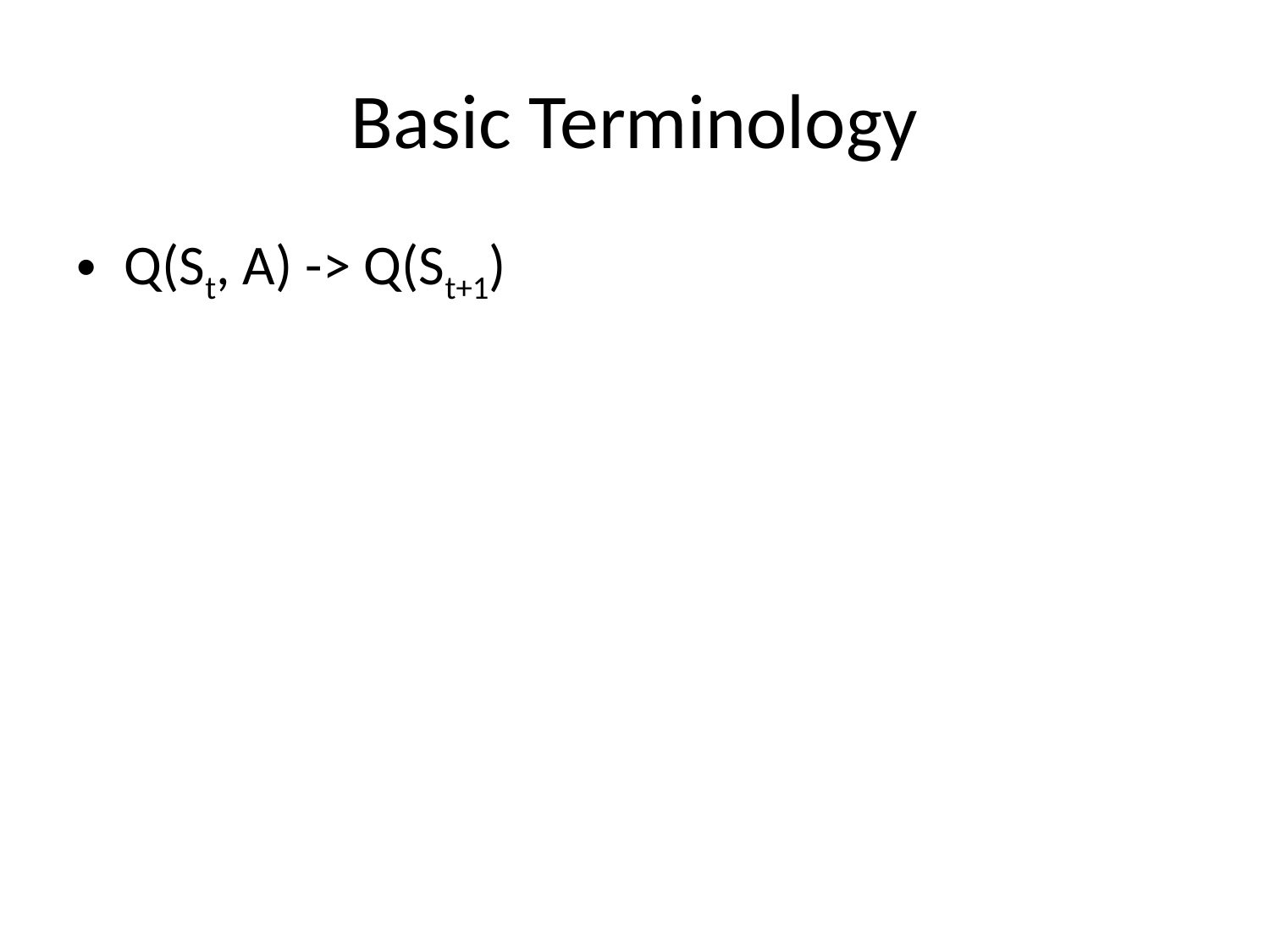

# Basic Terminology
Q(St, A) -> Q(St+1)